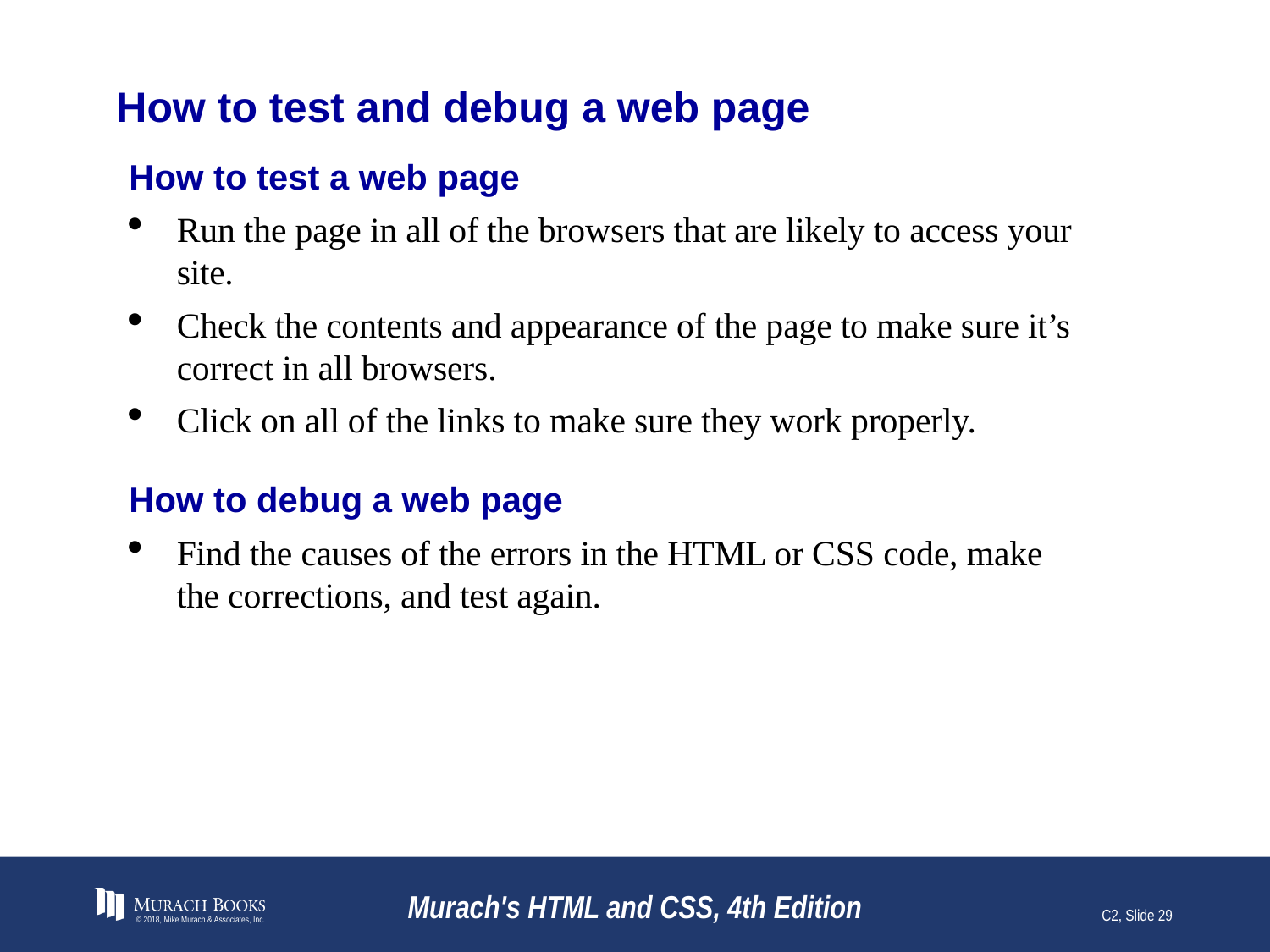

# How to test and debug a web page
How to test a web page
Run the page in all of the browsers that are likely to access your site.
Check the contents and appearance of the page to make sure it’s correct in all browsers.
Click on all of the links to make sure they work properly.
How to debug a web page
Find the causes of the errors in the HTML or CSS code, make the corrections, and test again.

© 2018, Mike Murach & Associates, Inc.
Murach's HTML and CSS, 4th Edition

C2, Slide 29